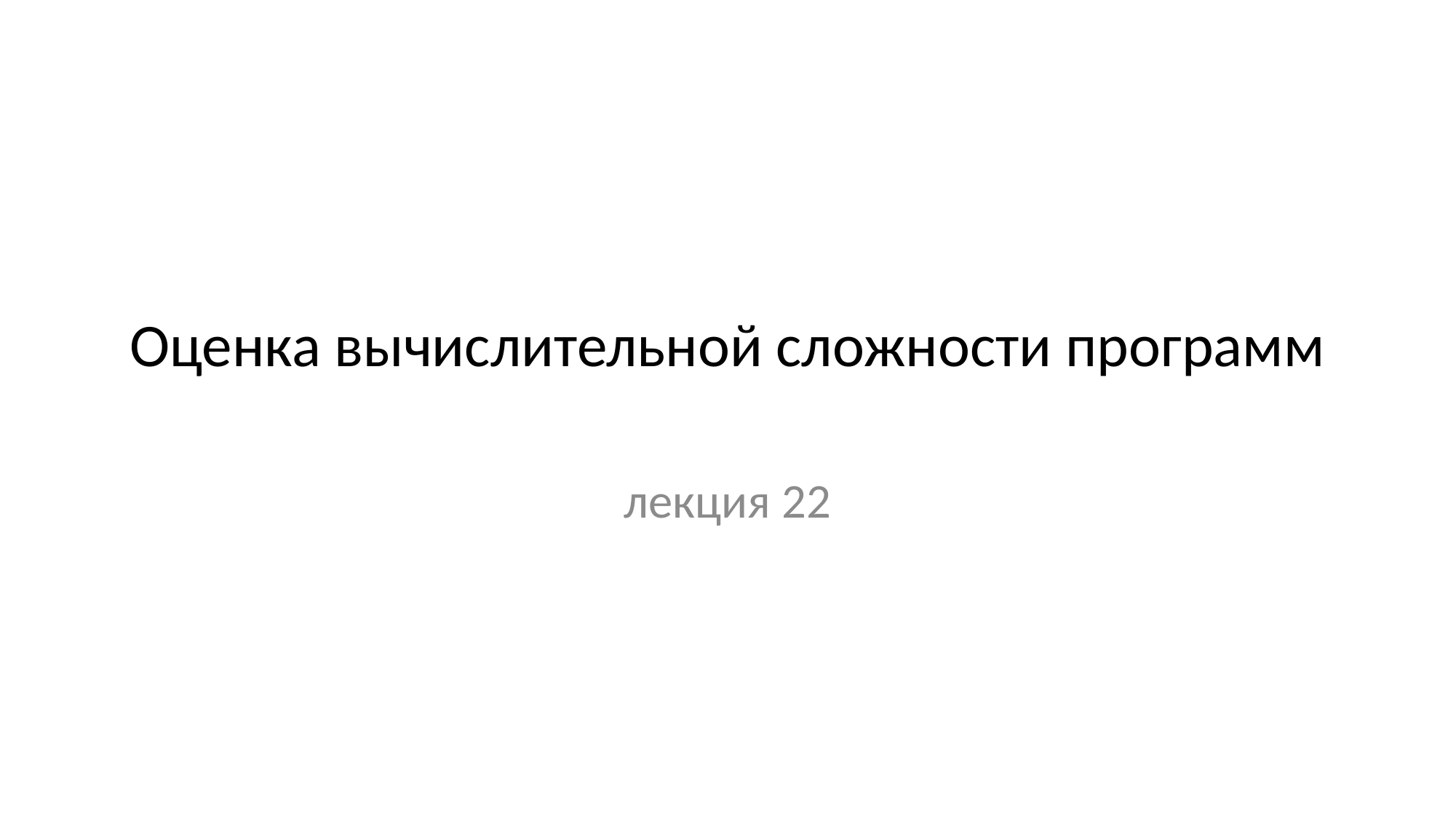

# Оценка вычислительной сложности программ
лекция 22